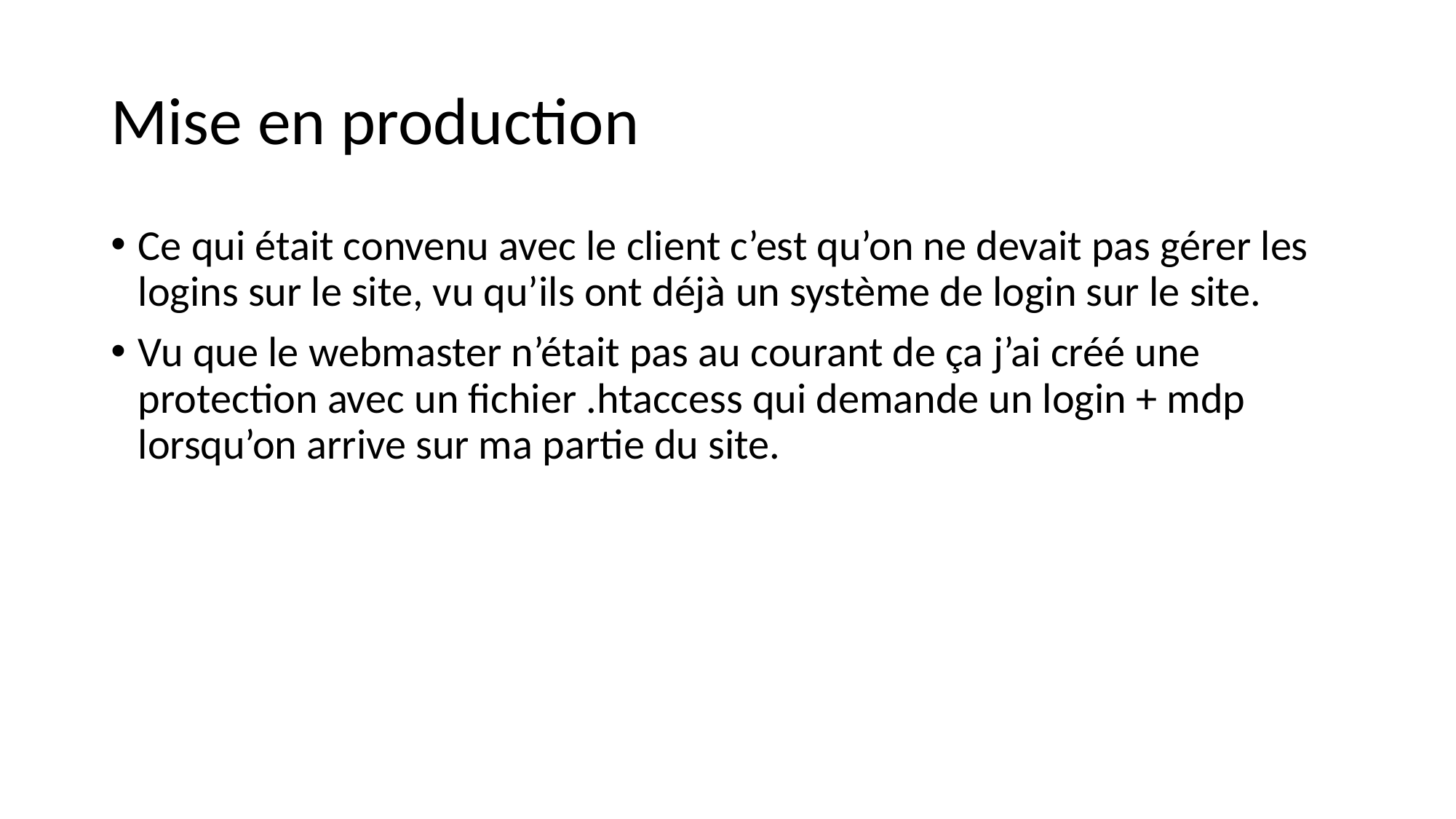

# Mise en production
Ce qui était convenu avec le client c’est qu’on ne devait pas gérer les logins sur le site, vu qu’ils ont déjà un système de login sur le site.
Vu que le webmaster n’était pas au courant de ça j’ai créé une protection avec un fichier .htaccess qui demande un login + mdp lorsqu’on arrive sur ma partie du site.